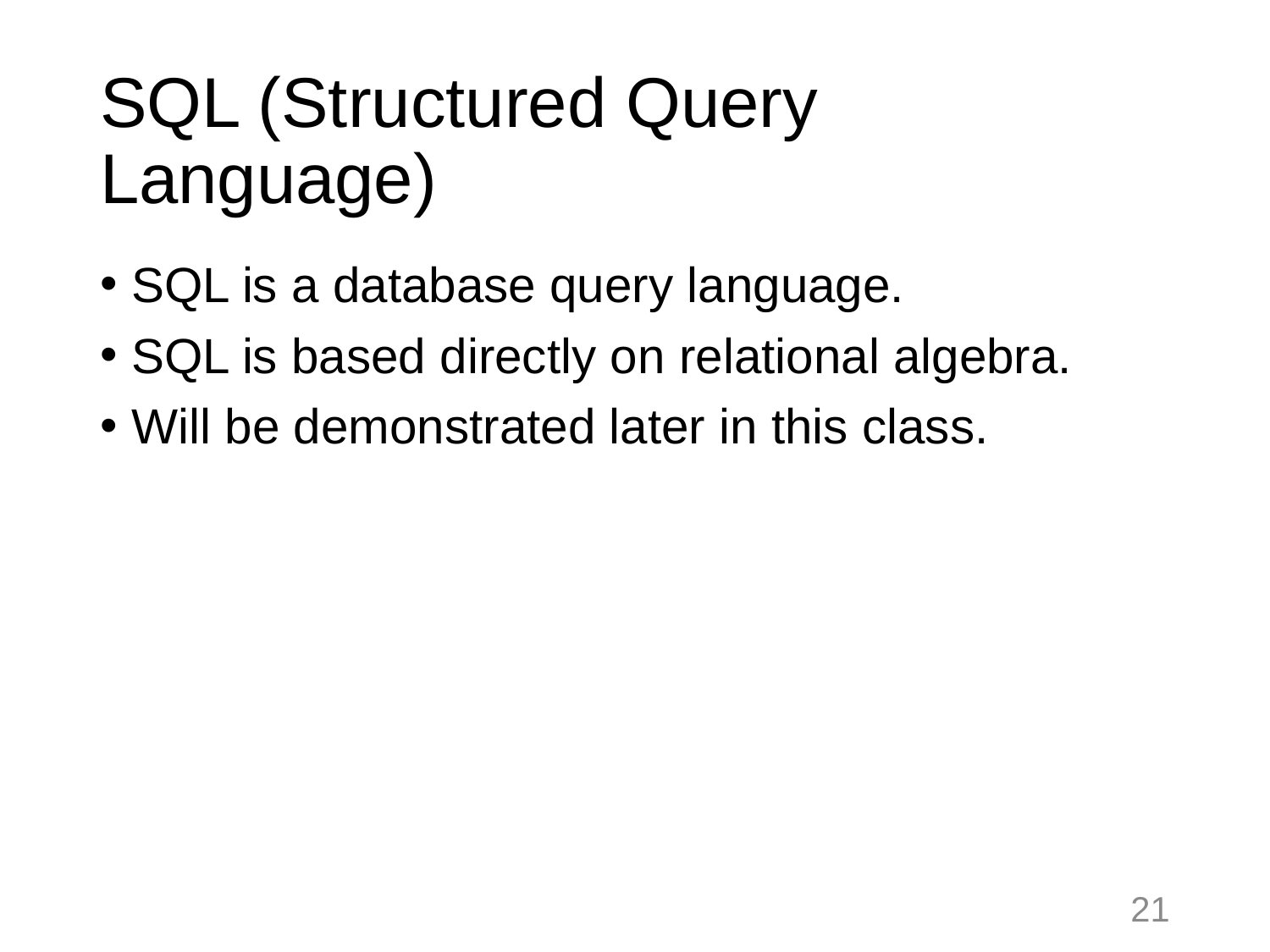

# SQL (Structured Query Language)
SQL is a database query language.
SQL is based directly on relational algebra.
Will be demonstrated later in this class.
21